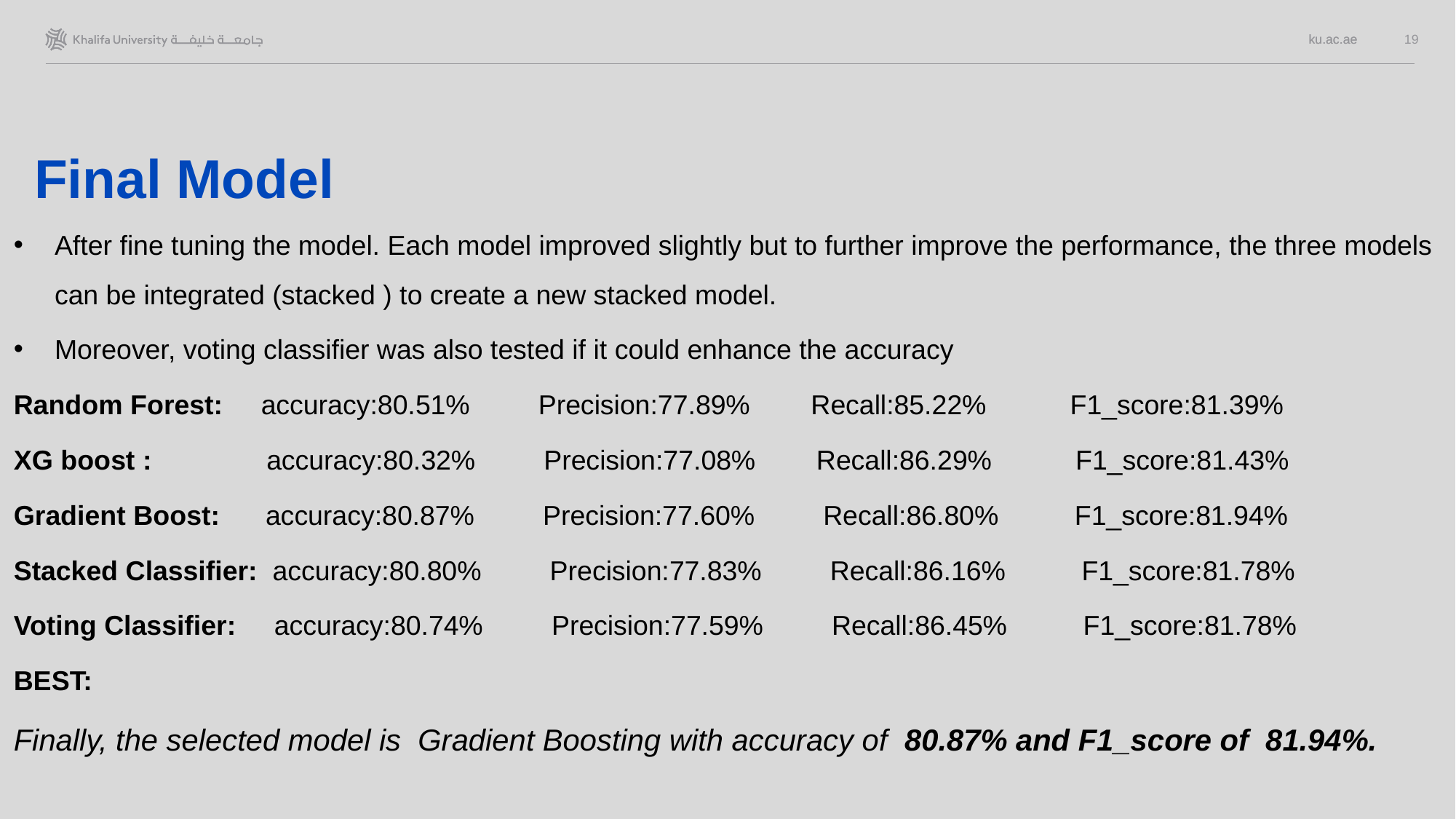

19
# Final Model
After fine tuning the model. Each model improved slightly but to further improve the performance, the three models can be integrated (stacked ) to create a new stacked model.
Moreover, voting classifier was also tested if it could enhance the accuracy
Random Forest:     accuracy:80.51%         Precision:77.89%        Recall:85.22%           F1_score:81.39%
XG boost :               accuracy:80.32%         Precision:77.08%        Recall:86.29%           F1_score:81.43%
Gradient Boost:      accuracy:80.87%         Precision:77.60%         Recall:86.80%          F1_score:81.94%
Stacked Classifier:  accuracy:80.80%         Precision:77.83%         Recall:86.16%          F1_score:81.78%
Voting Classifier:     accuracy:80.74%         Precision:77.59%         Recall:86.45%          F1_score:81.78%
BEST:
Finally, the selected model is  Gradient Boosting with accuracy of  80.87% and F1_score of  81.94%.